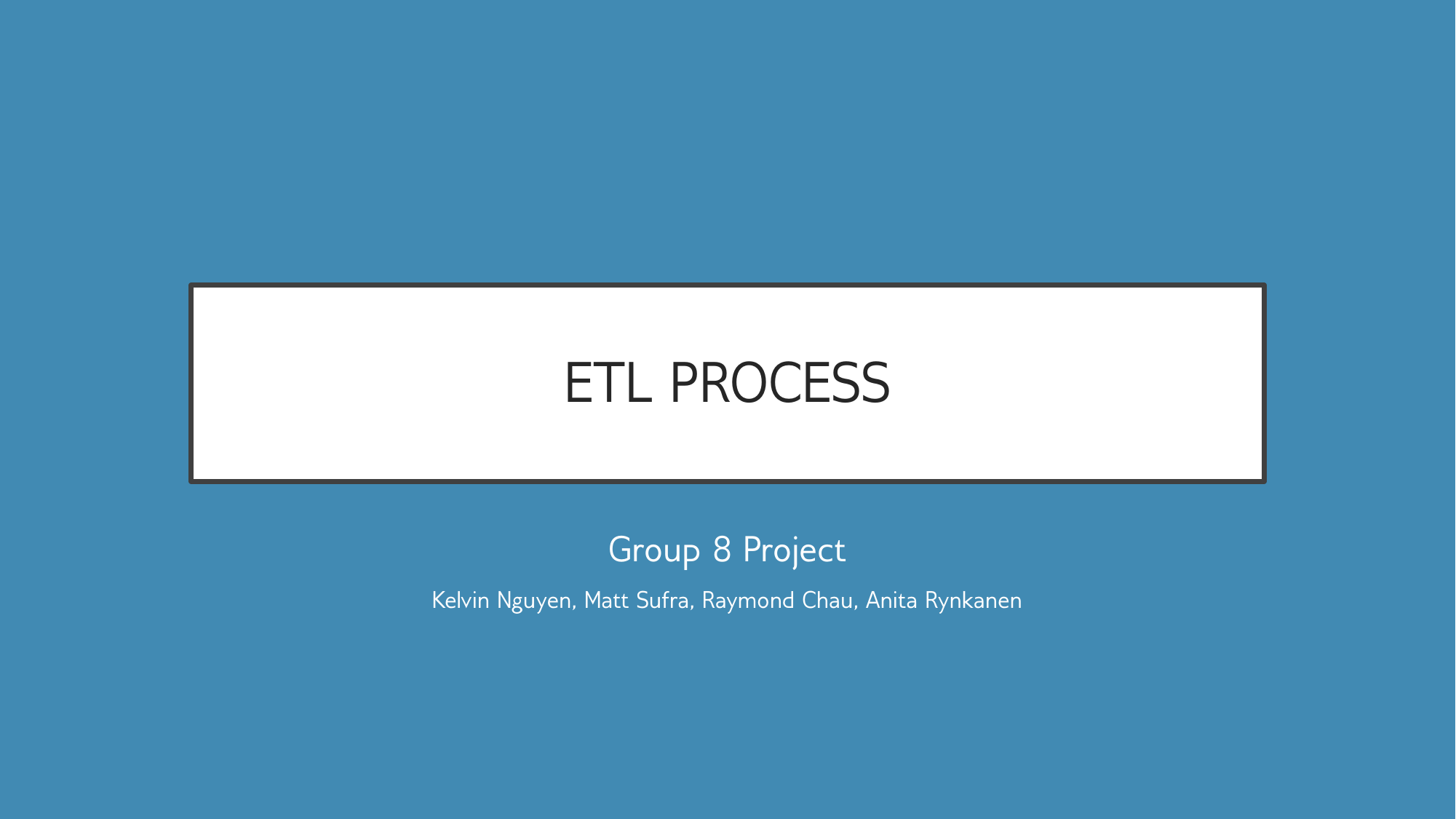

# ETL PROCESS
Group 8 Project
Kelvin Nguyen, Matt Sufra, Raymond Chau, Anita Rynkanen